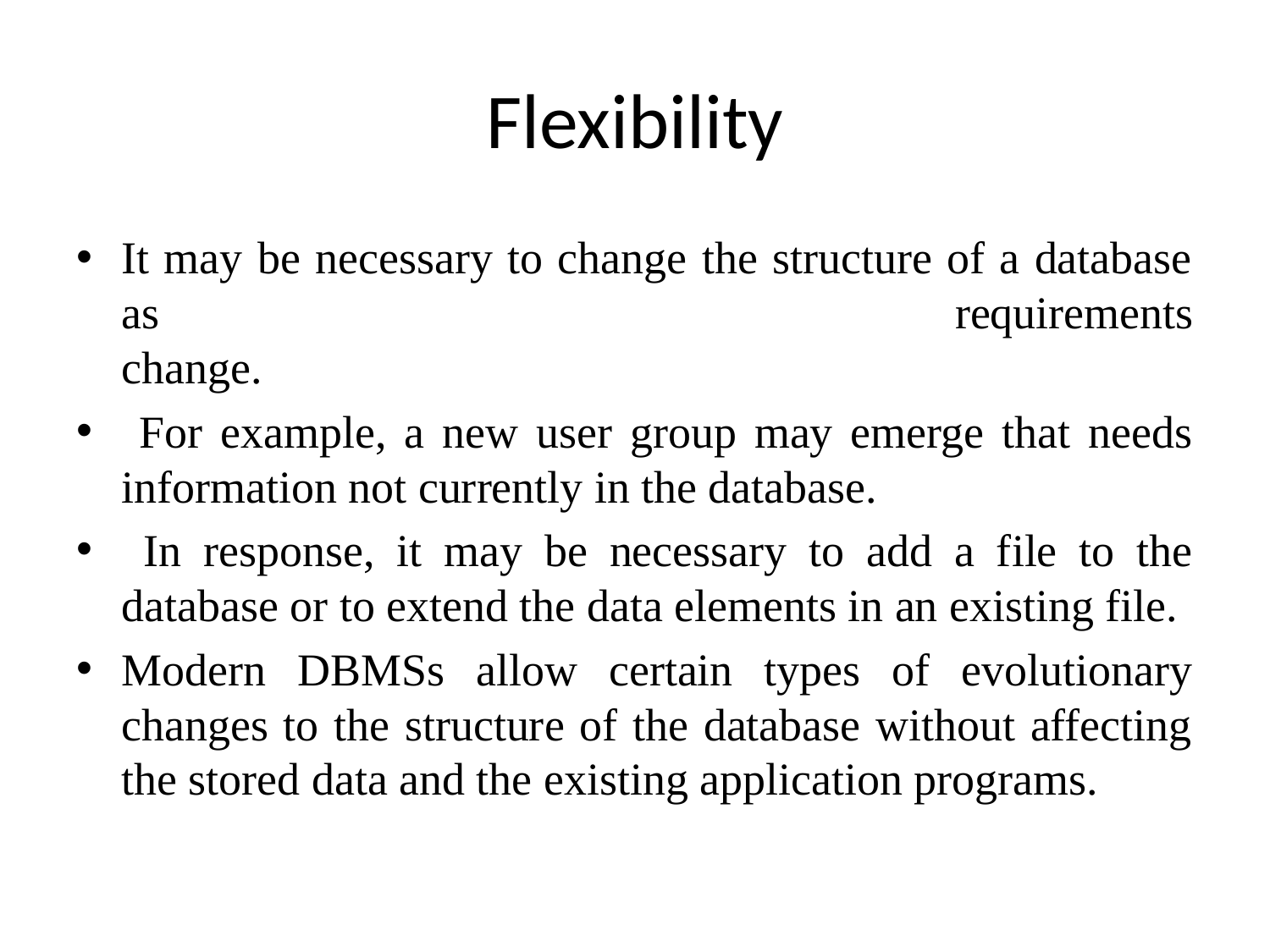

# Flexibility
It may be necessary to change the structure of a database as requirements
change.
 For example, a new user group may emerge that needs information not currently in the database.
 In response, it may be necessary to add a file to the database or to extend the data elements in an existing file.
Modern DBMSs allow certain types of evolutionary changes to the structure of the database without affecting the stored data and the existing application programs.